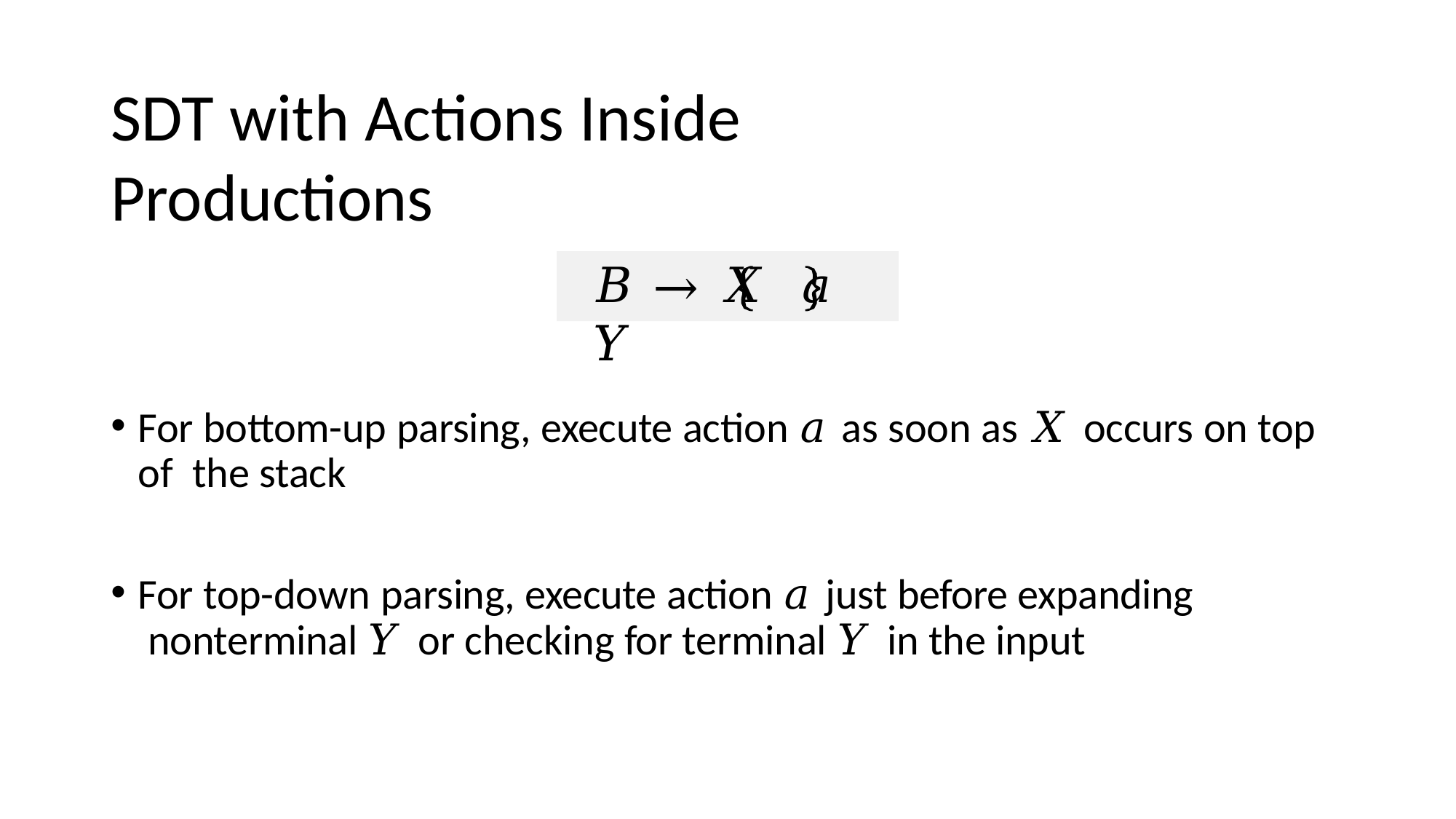

# SDT with Actions Inside Productions

𝐵 → 𝑋	𝑎	𝑌
For bottom-up parsing, execute action 𝑎 as soon as 𝑋 occurs on top of  the stack

For top-down parsing, execute action 𝑎 just before expanding  nonterminal 𝑌 or checking for terminal 𝑌 in the input